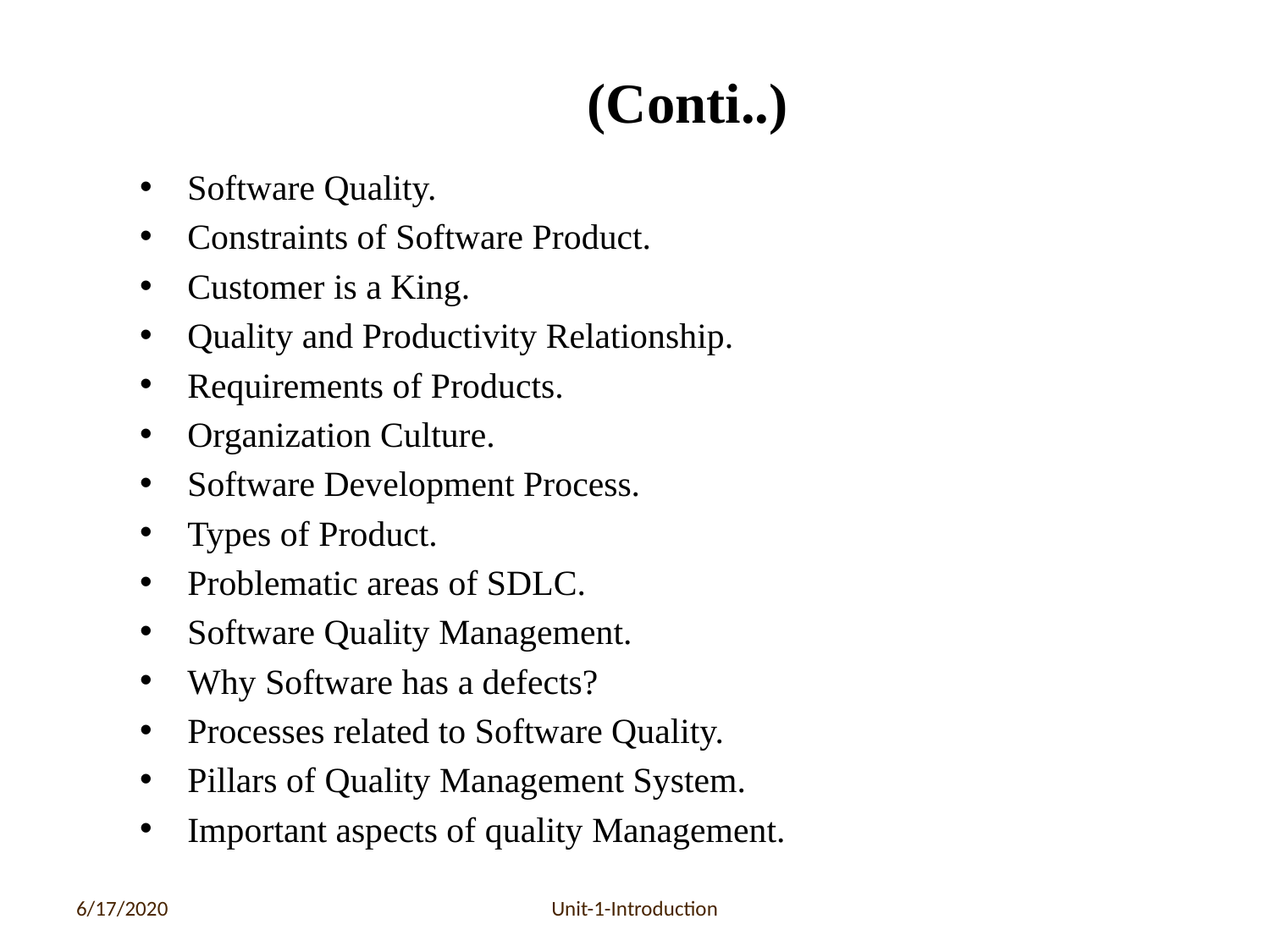

# (Conti..)
Software Quality.
Constraints of Software Product.
Customer is a King.
Quality and Productivity Relationship.
Requirements of Products.
Organization Culture.
Software Development Process.
Types of Product.
Problematic areas of SDLC.
Software Quality Management.
Why Software has a defects?
Processes related to Software Quality.
Pillars of Quality Management System.
Important aspects of quality Management.

6/17/2020
Unit-1-Introduction